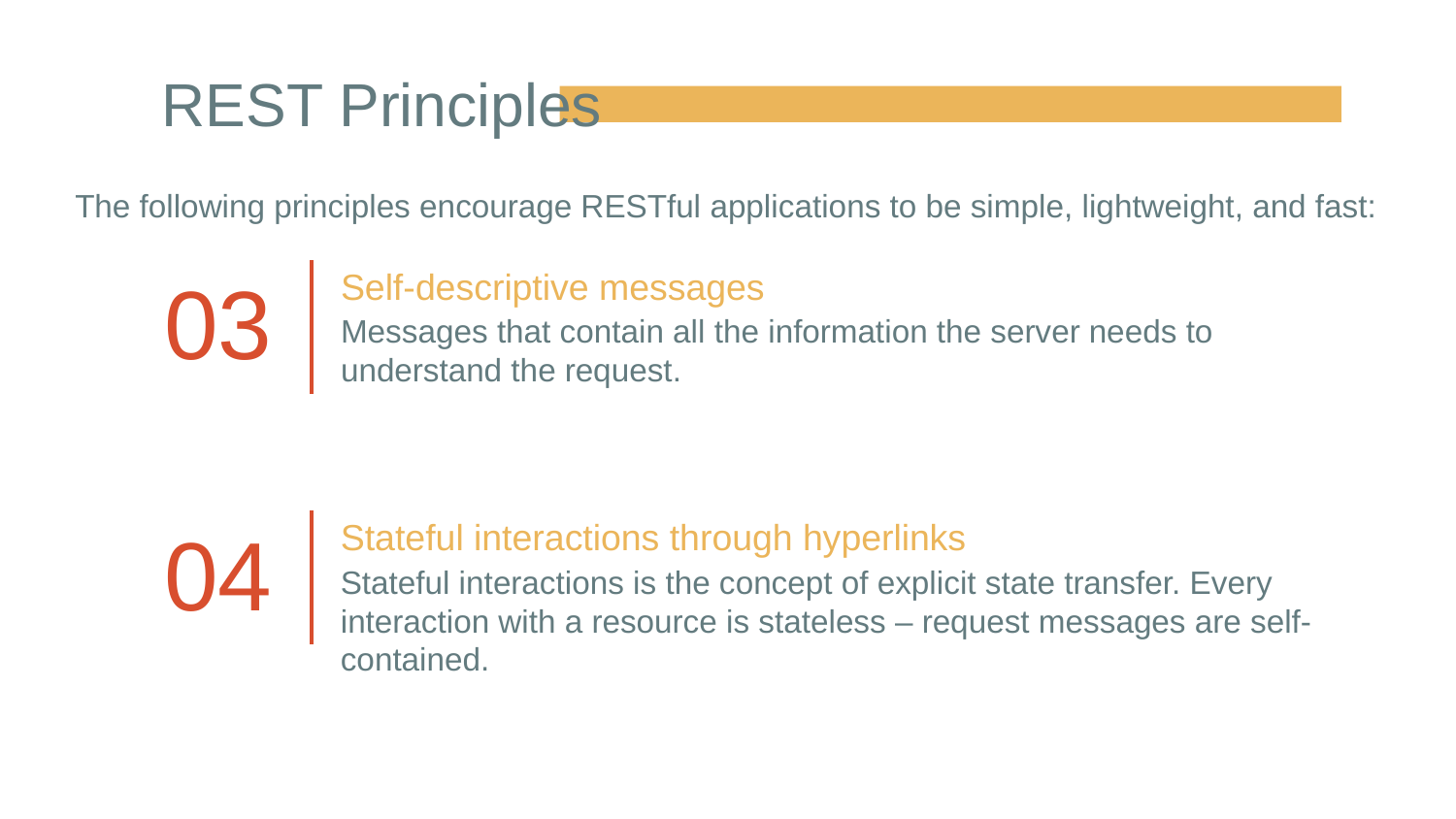

# REST Principles
The following principles encourage RESTful applications to be simple, lightweight, and fast:
Self-descriptive messages
03

Messages that contain all the information the server needs to understand the request.
Stateful interactions through hyperlinks
04

Stateful interactions is the concept of explicit state transfer. Every interaction with a resource is stateless – request messages are self-contained.